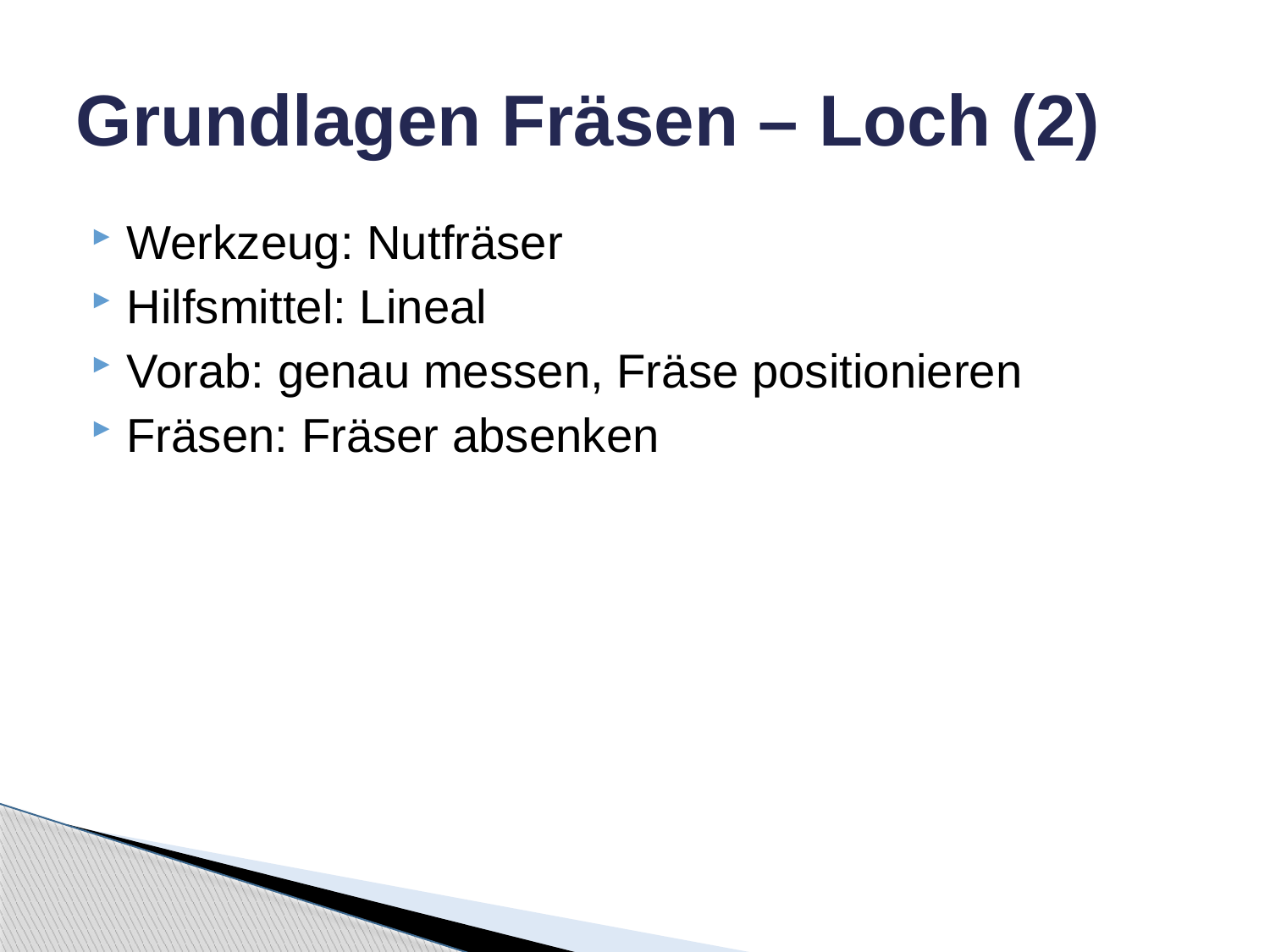

# Grundlagen Fräsen – Loch (2)
Werkzeug: Nutfräser
Hilfsmittel: Lineal
Vorab: genau messen, Fräse positionieren
Fräsen: Fräser absenken